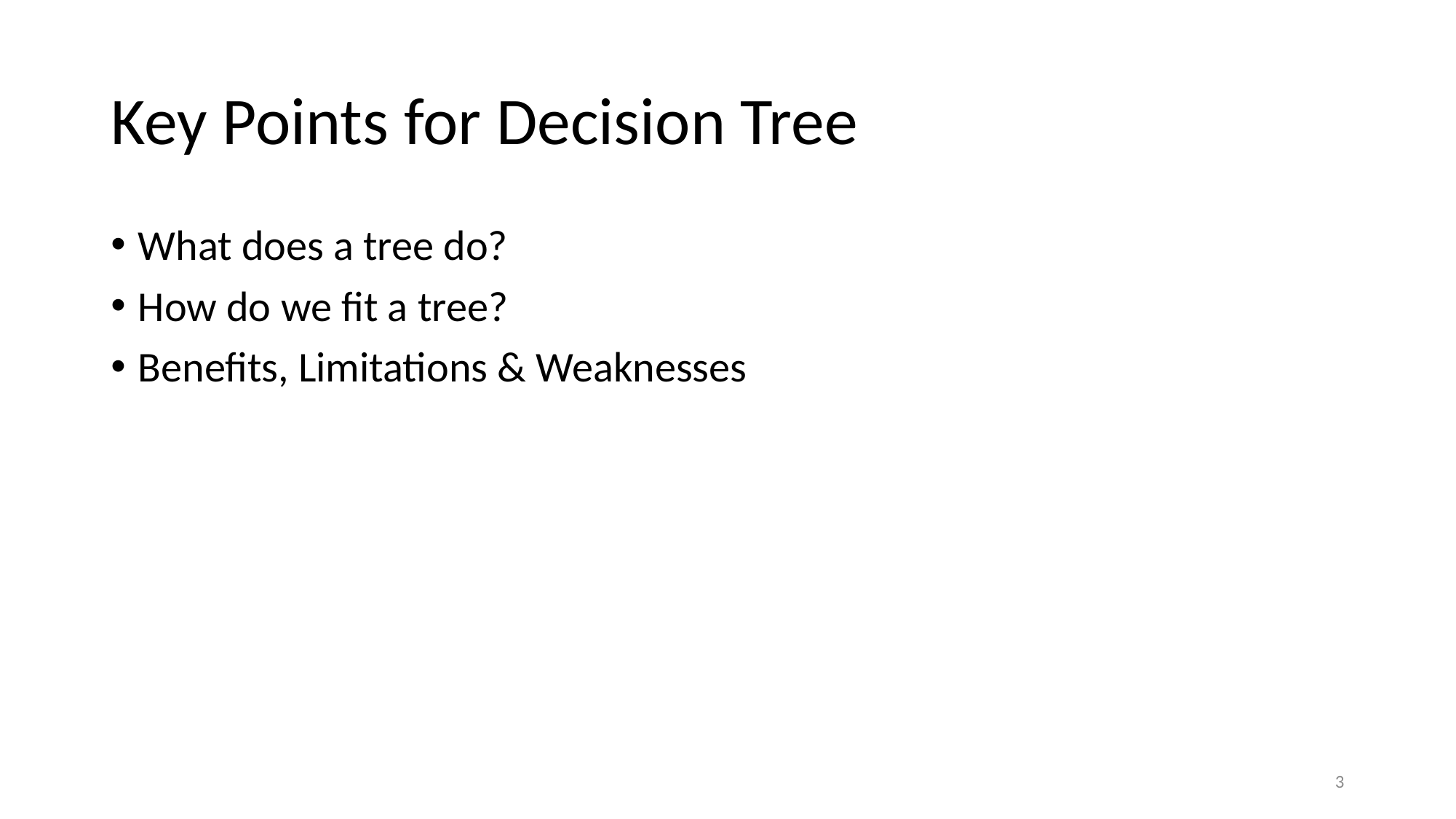

# Key Points for Decision Tree
What does a tree do?
How do we fit a tree?
Benefits, Limitations & Weaknesses
3